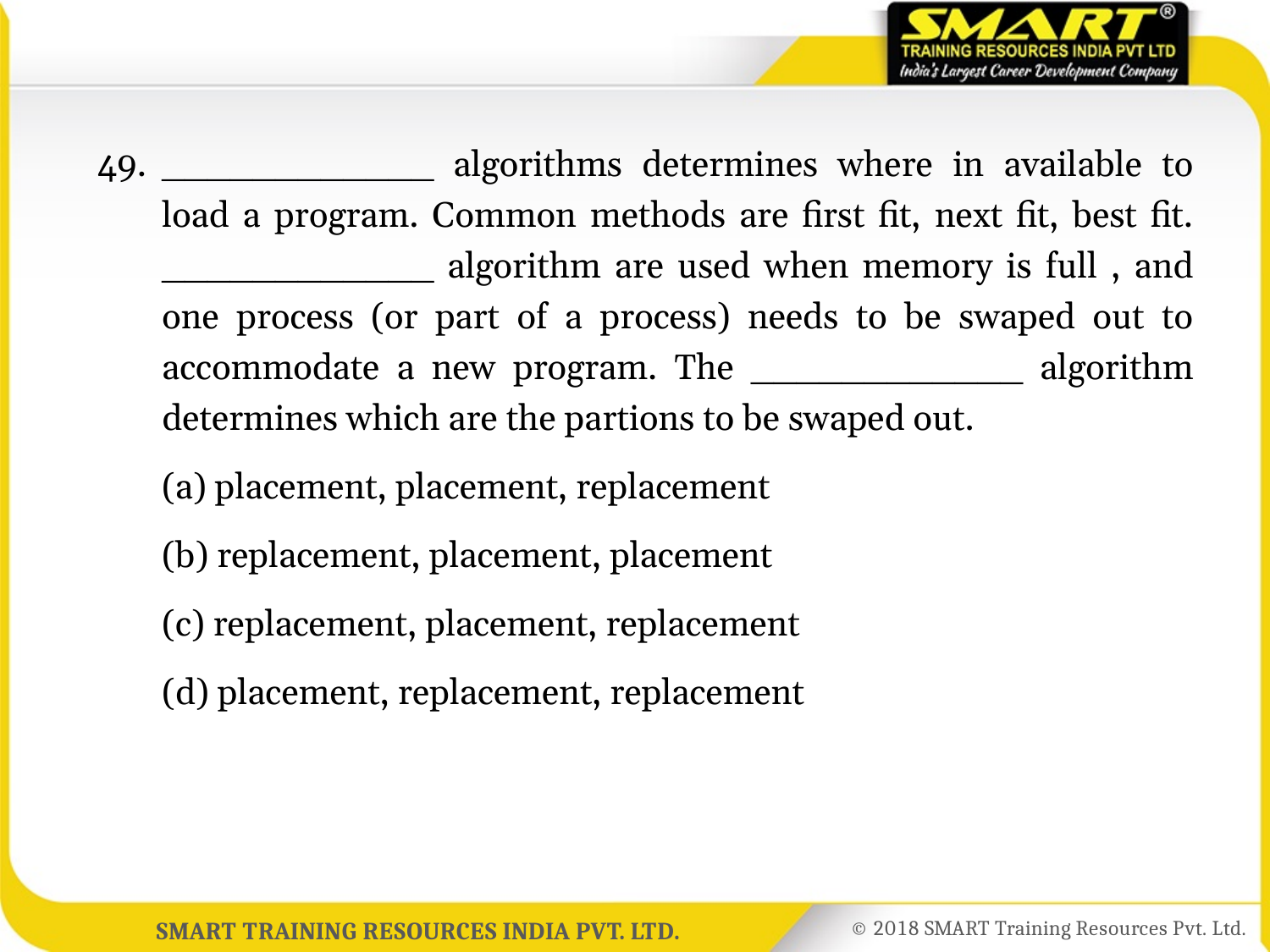

49.	____________ algorithms determines where in available to load a program. Common methods are first fit, next fit, best fit. ____________ algorithm are used when memory is full , and one process (or part of a process) needs to be swaped out to accommodate a new program. The ____________ algorithm determines which are the partions to be swaped out.
	(a) placement, placement, replacement
	(b) replacement, placement, placement
	(c) replacement, placement, replacement
	(d) placement, replacement, replacement